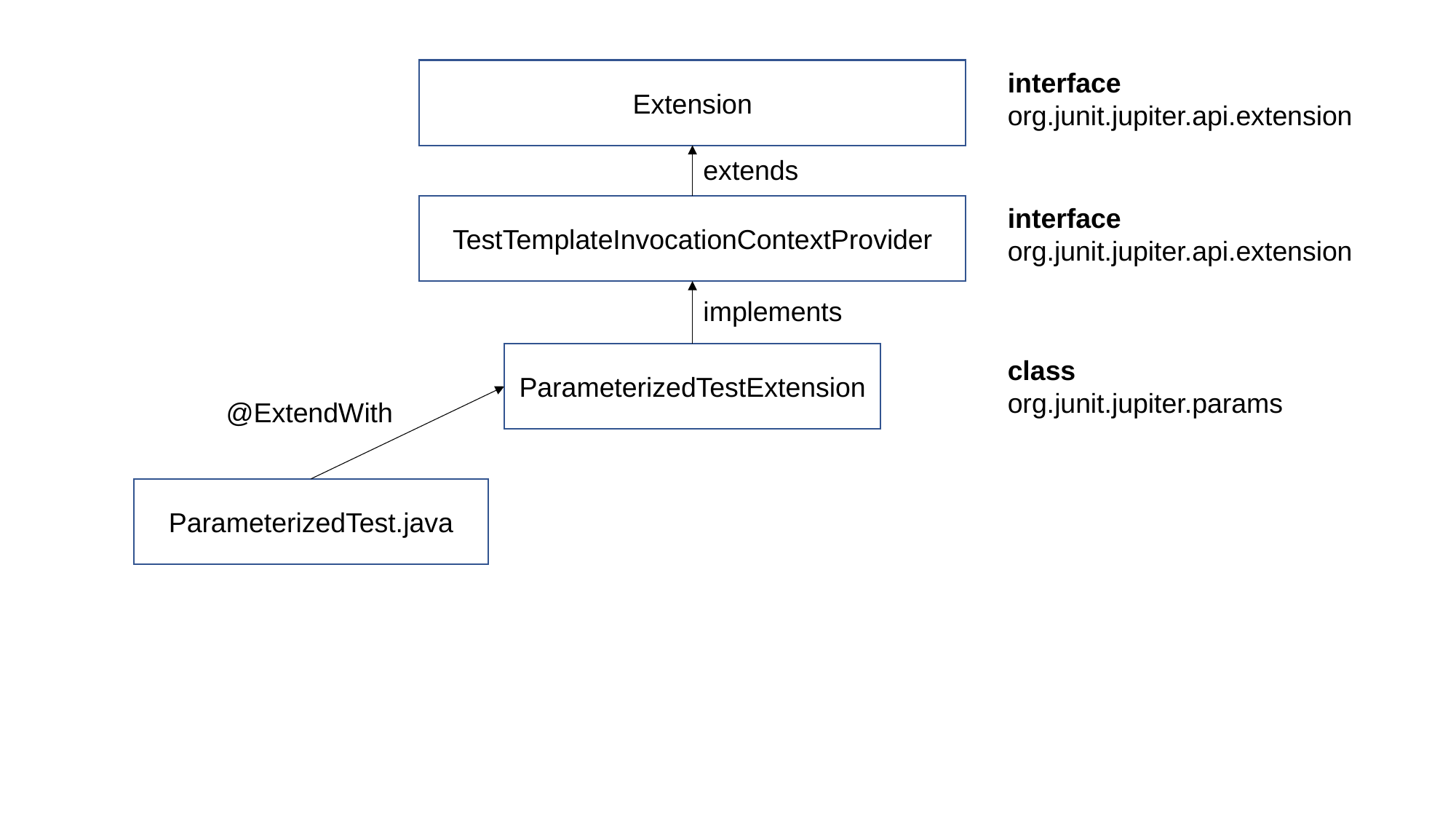

Extension
interface
org.junit.jupiter.api.extension
extends
TestTemplateInvocationContextProvider
interface
org.junit.jupiter.api.extension
implements
ParameterizedTestExtension
class
org.junit.jupiter.params
@ExtendWith
ParameterizedTest.java